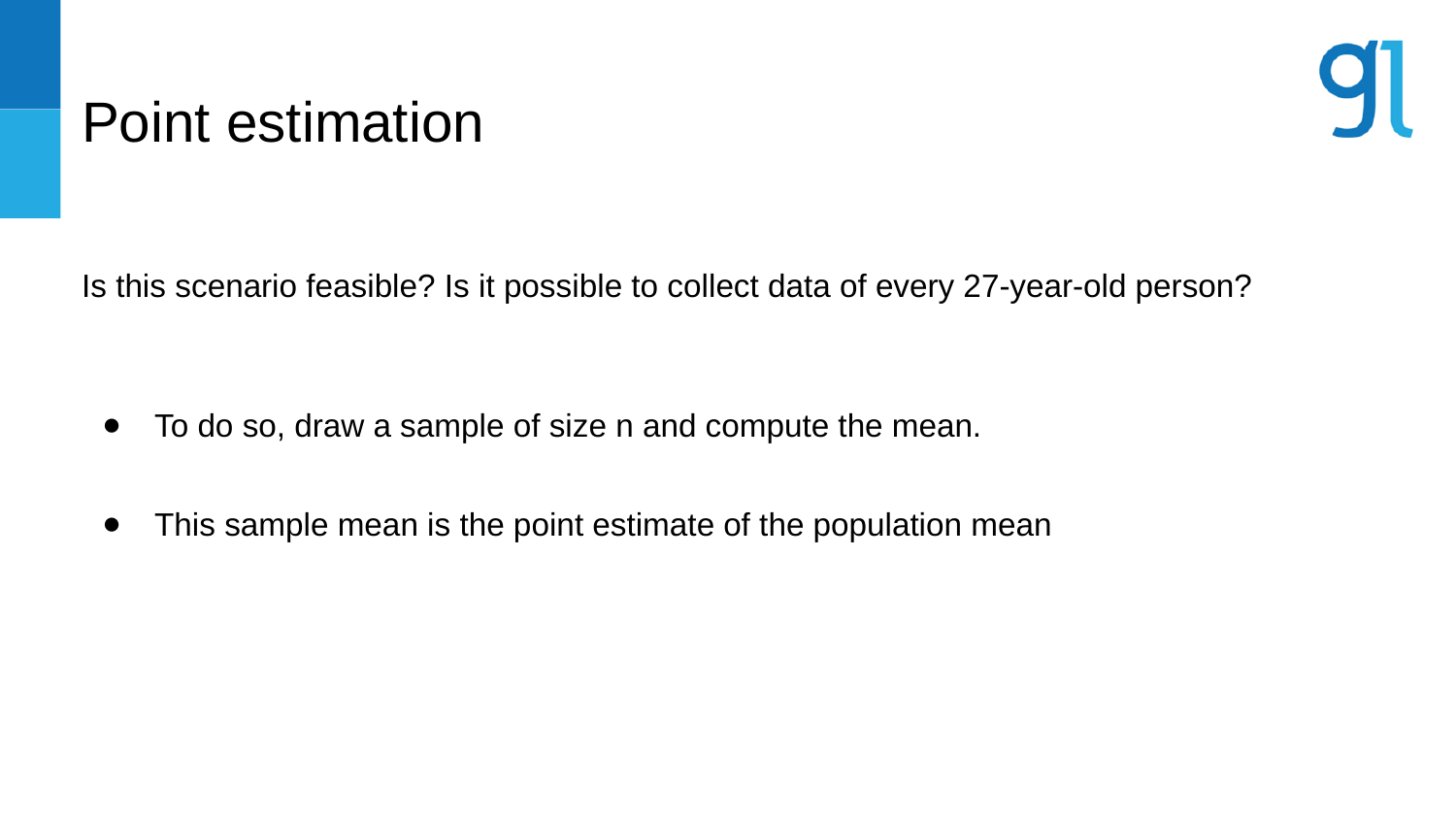

# Point estimation
Is this scenario feasible? Is it possible to collect data of every 27-year-old person?
To do so, draw a sample of size n and compute the mean.
This sample mean is the point estimate of the population mean